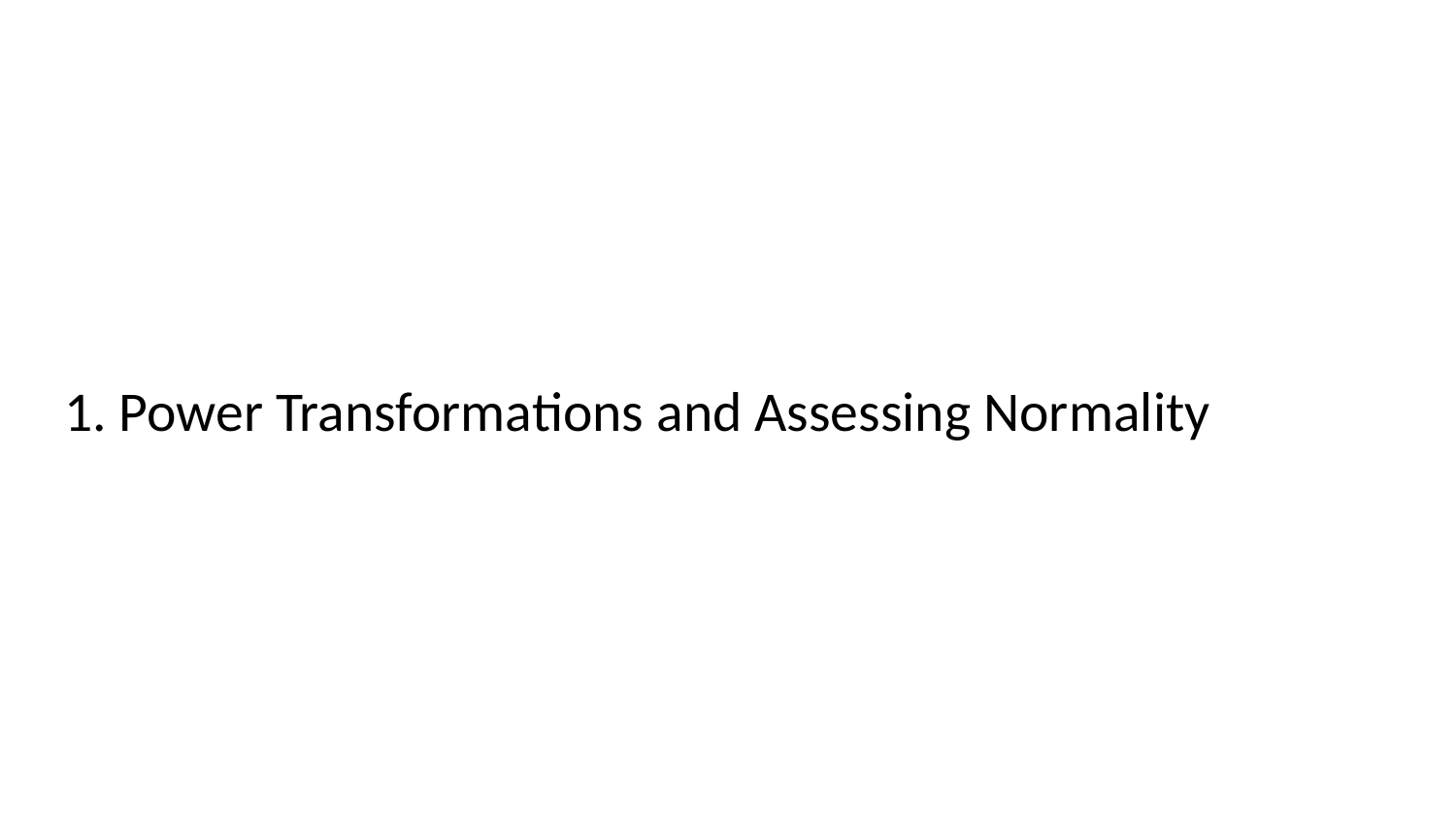

# 1. Power Transformations and Assessing Normality